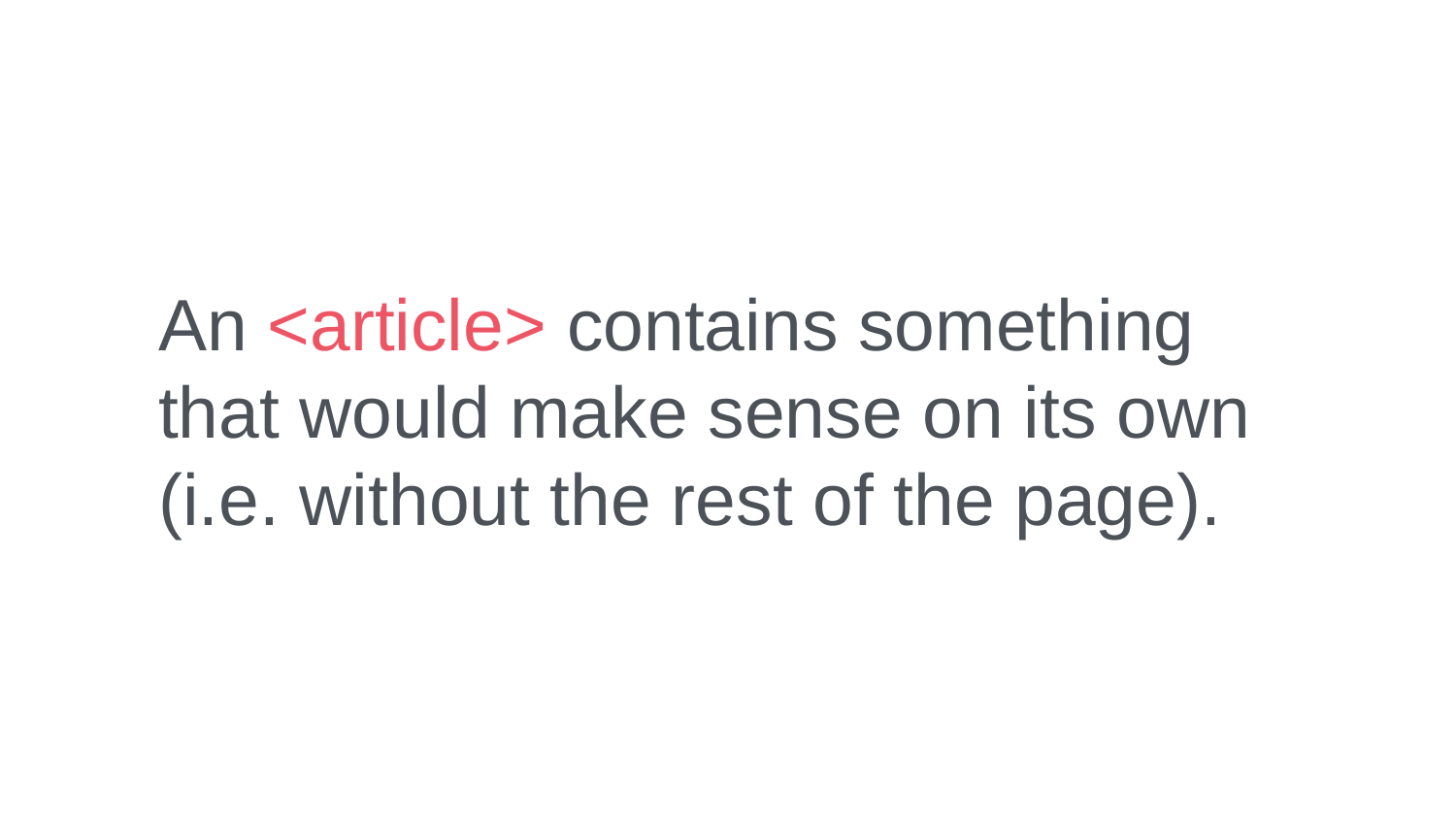

An <article> contains something that would make sense on its own (i.e. without the rest of the page).